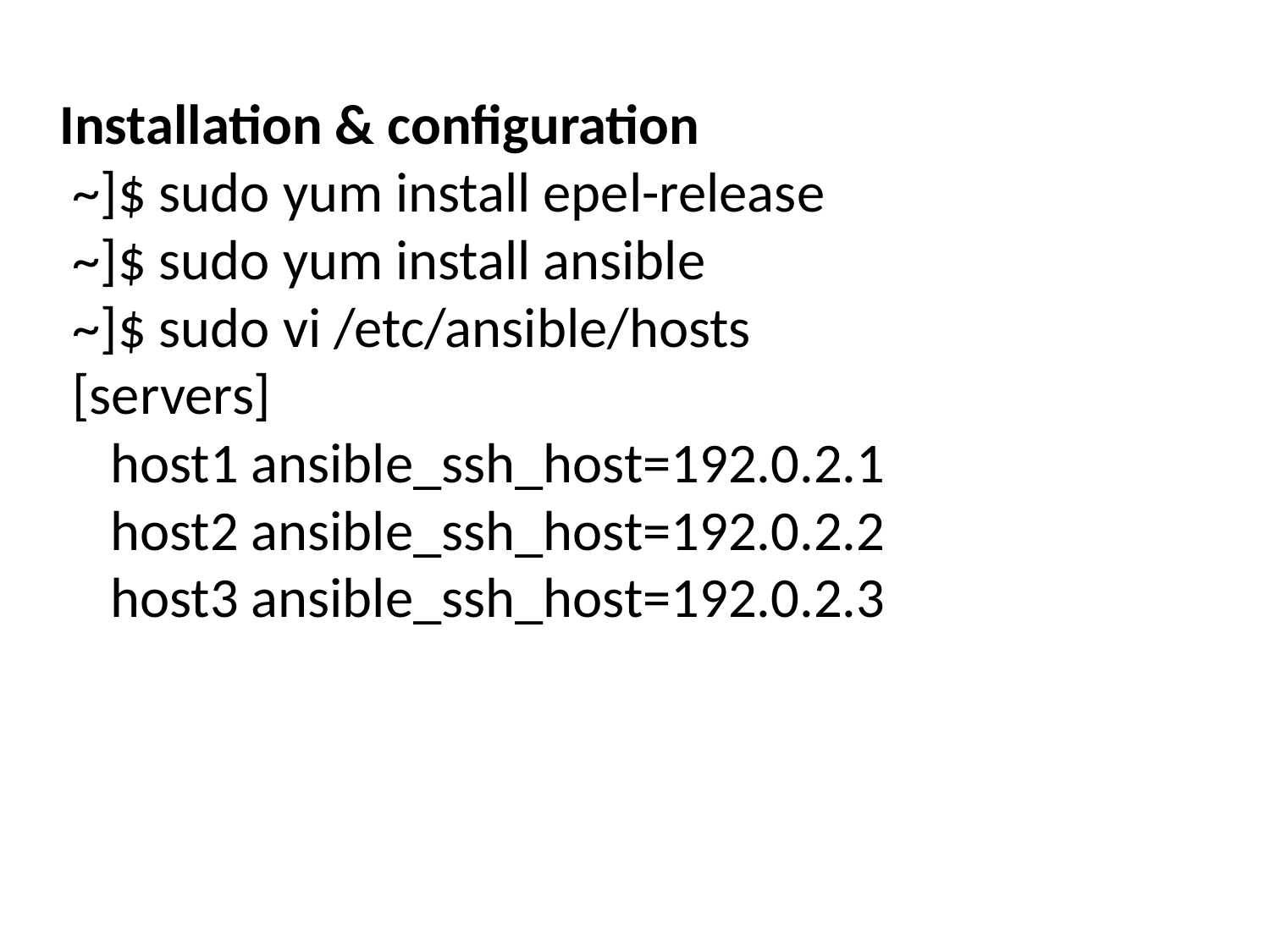

Installation & configuration
 ~]$ sudo yum install epel-release
 ~]$ sudo yum install ansible
 ~]$ sudo vi /etc/ansible/hosts
 [servers]
    host1 ansible_ssh_host=192.0.2.1
    host2 ansible_ssh_host=192.0.2.2
    host3 ansible_ssh_host=192.0.2.3